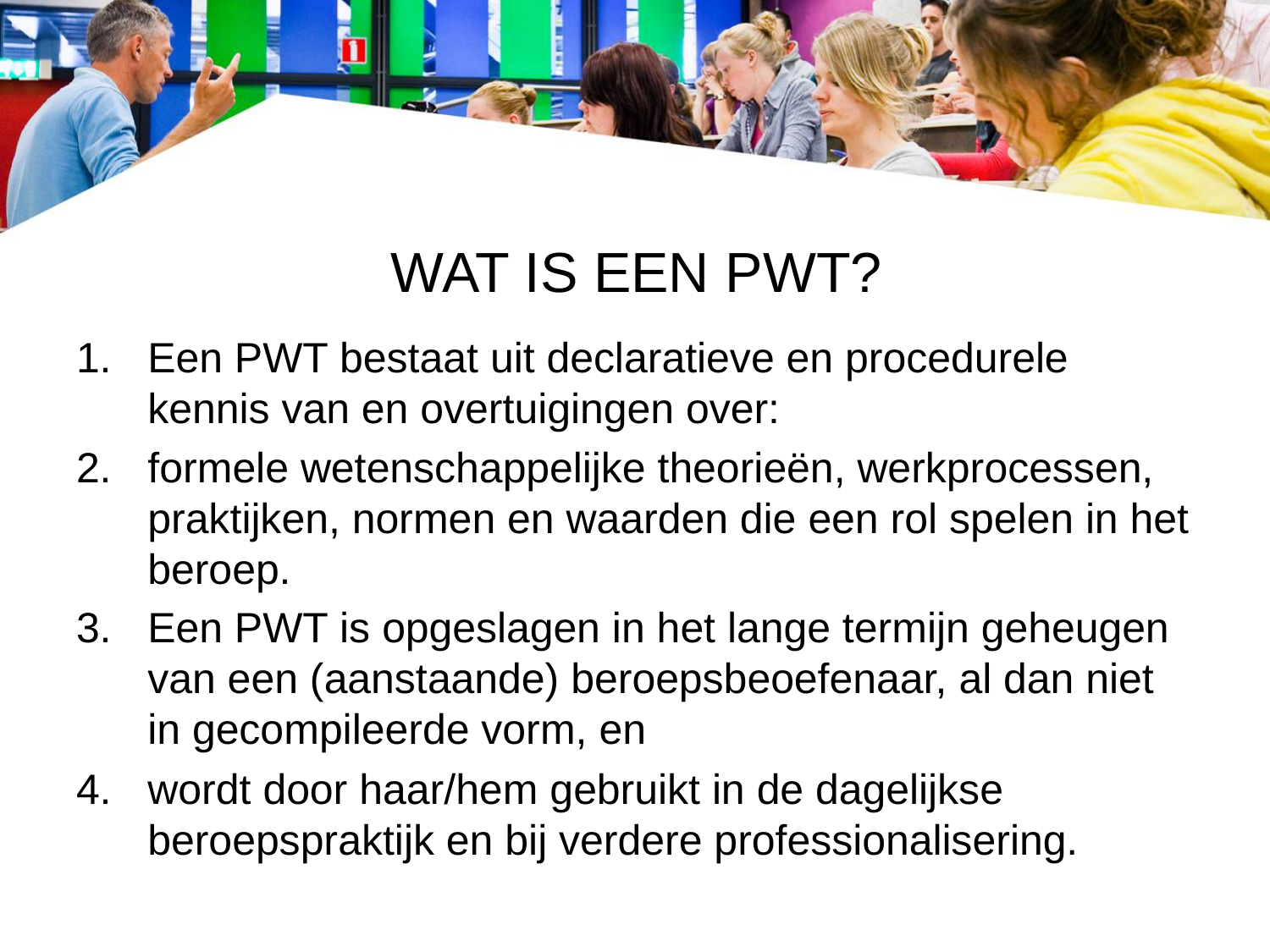

# WAT IS EEN PWT?
Een PWT bestaat uit declaratieve en procedurele kennis van en overtuigingen over:
formele wetenschappelijke theorieën, werkprocessen, praktijken, normen en waarden die een rol spelen in het beroep.
Een PWT is opgeslagen in het lange termijn geheugen van een (aanstaande) beroepsbeoefenaar, al dan niet in gecompileerde vorm, en
wordt door haar/hem gebruikt in de dagelijkse beroepspraktijk en bij verdere professionalisering.